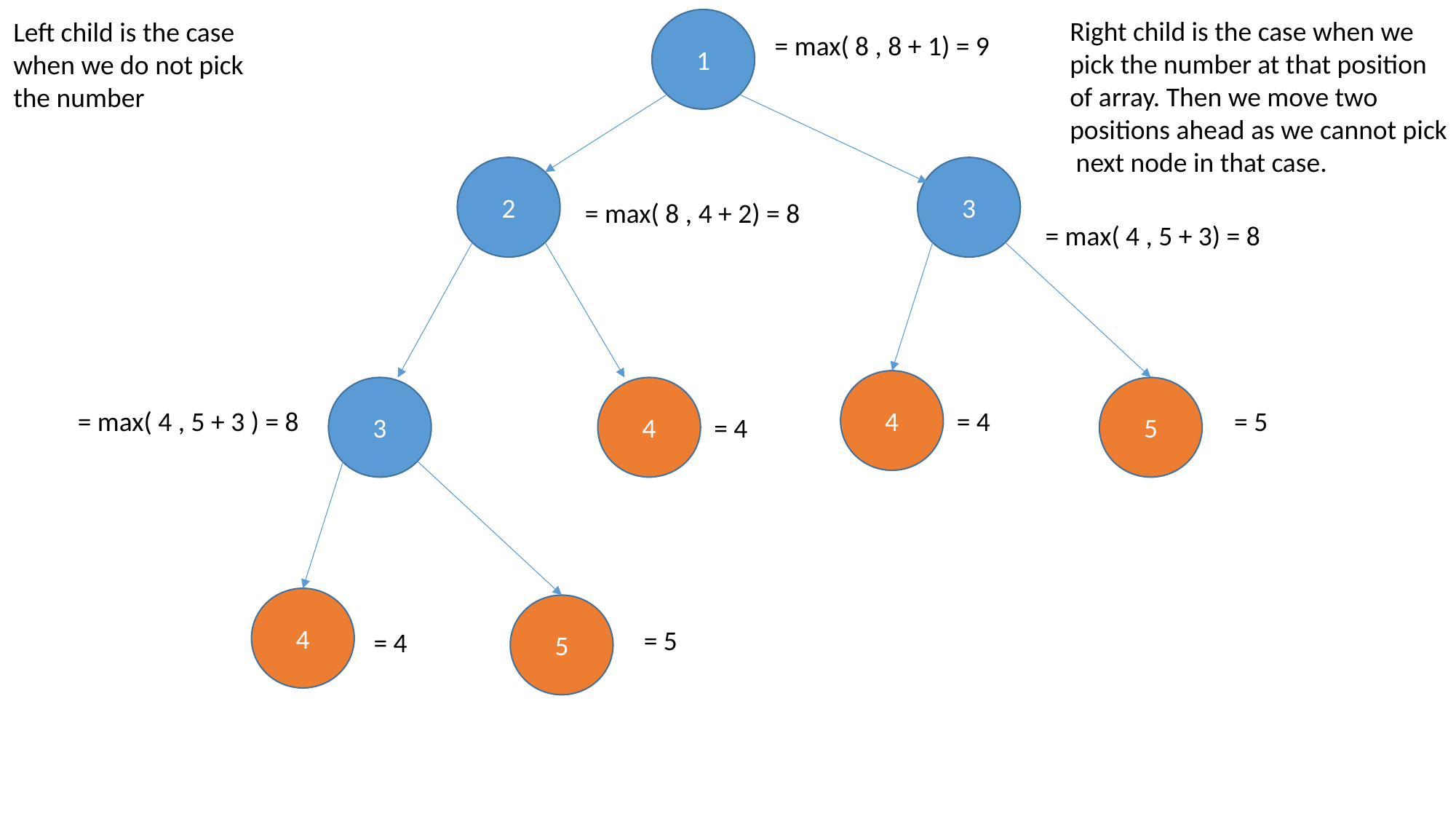

Right child is the case when we pick the number at that position of array. Then we move two positions ahead as we cannot pick  next node in that case.
Left child is the case when we do not pick the number
1
= max( 8 , 8 + 1) = 9
2
3
= max( 8 , 4 + 2) = 8
= max( 4 , 5 + 3) = 8
4
3
4
5
= 4
= 5
= max( 4 , 5 + 3 ) = 8
= 4
4
5
= 5
= 4